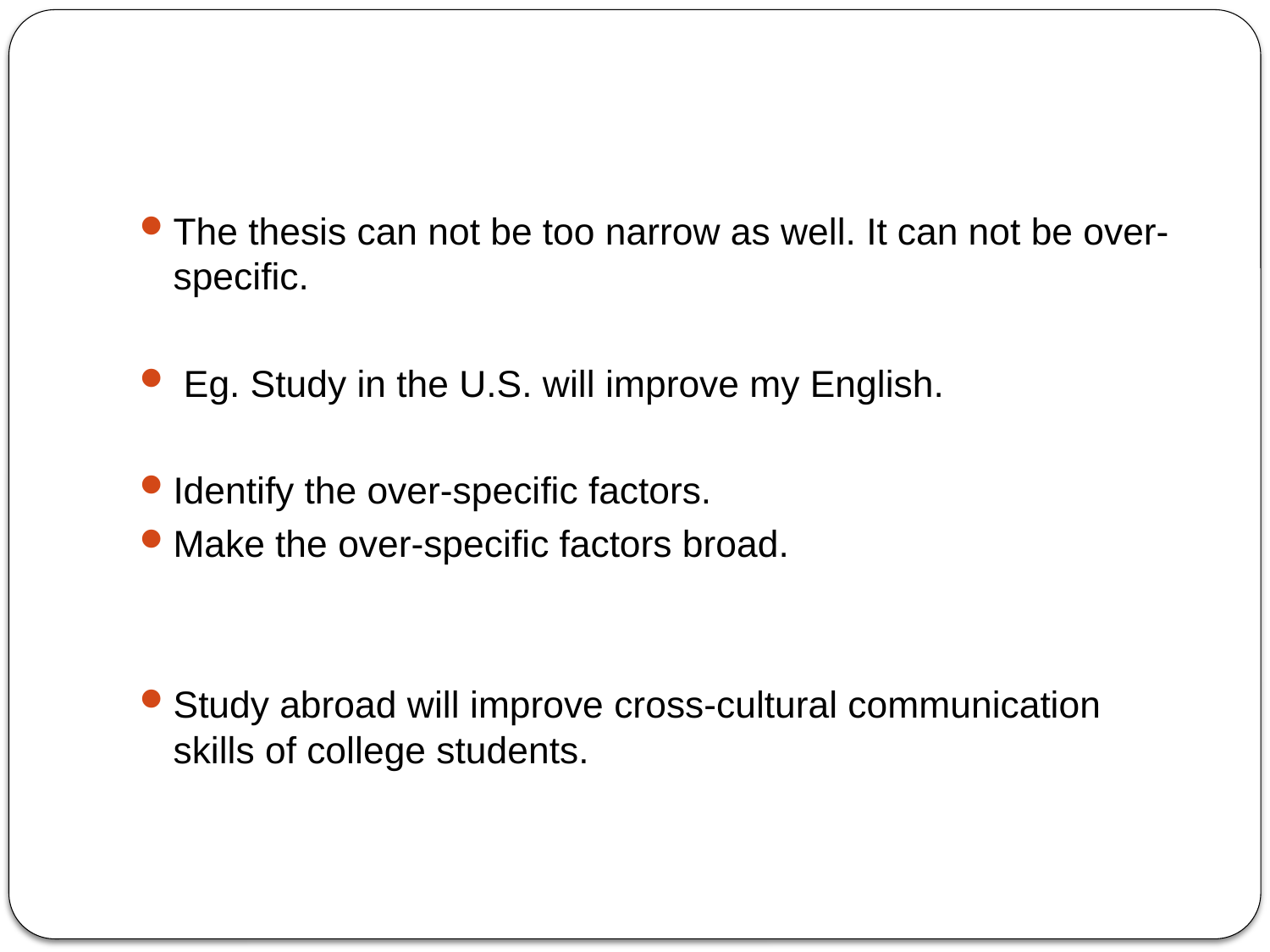

#
The thesis can not be too narrow as well. It can not be over-specific.

 Eg. Study in the U.S. will improve my English.

Identify the over-specific factors.
Make the over-specific factors broad.

Study abroad will improve cross-cultural communication skills of college students.